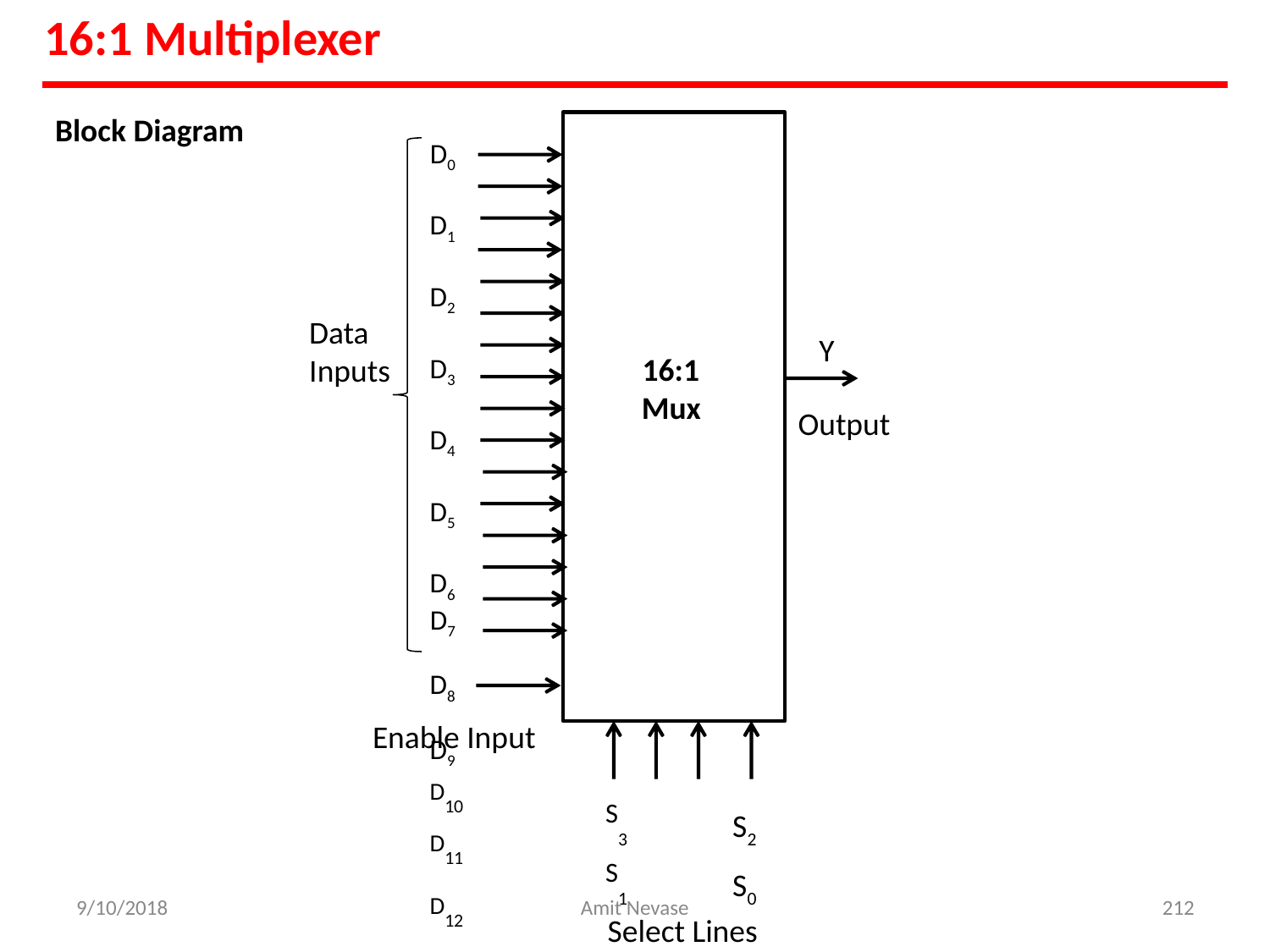

# 16:1 Multiplexer

Block Diagram

D0  D1  D2  D3  D4  D5  D6
D7  D8  D9
D10
D11  D12  D13
D14
D15
E

Data
Inputs
Y
16:1
Mux
Output
Enable Input

S3	S2   S1	S0
Select Lines
9/10/2018
Amit Nevase
212